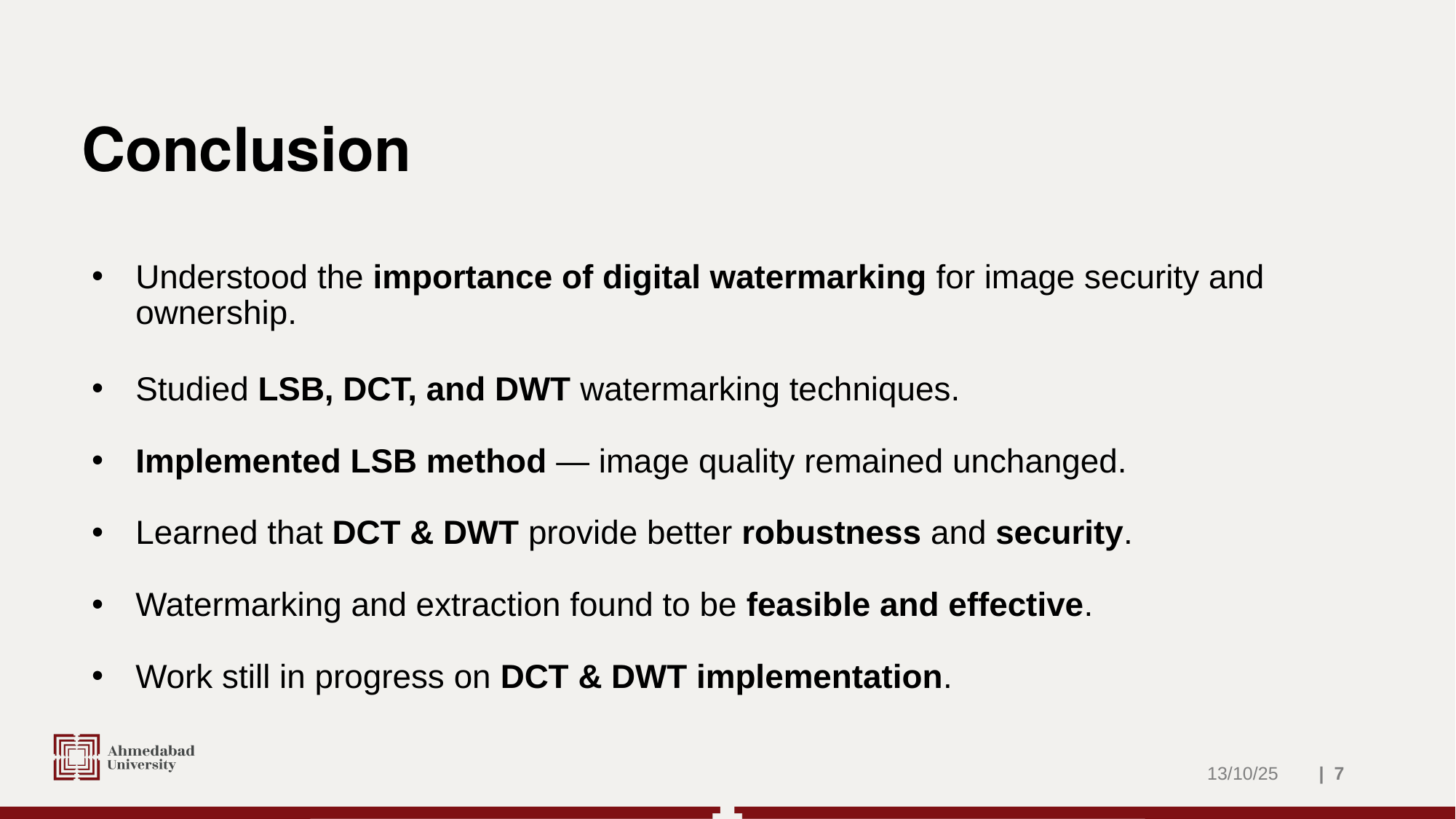

# Conclusion
Understood the importance of digital watermarking for image security and ownership.
Studied LSB, DCT, and DWT watermarking techniques.
Implemented LSB method — image quality remained unchanged.
Learned that DCT & DWT provide better robustness and security.
Watermarking and extraction found to be feasible and effective.
Work still in progress on DCT & DWT implementation.

13/10/25
|  7